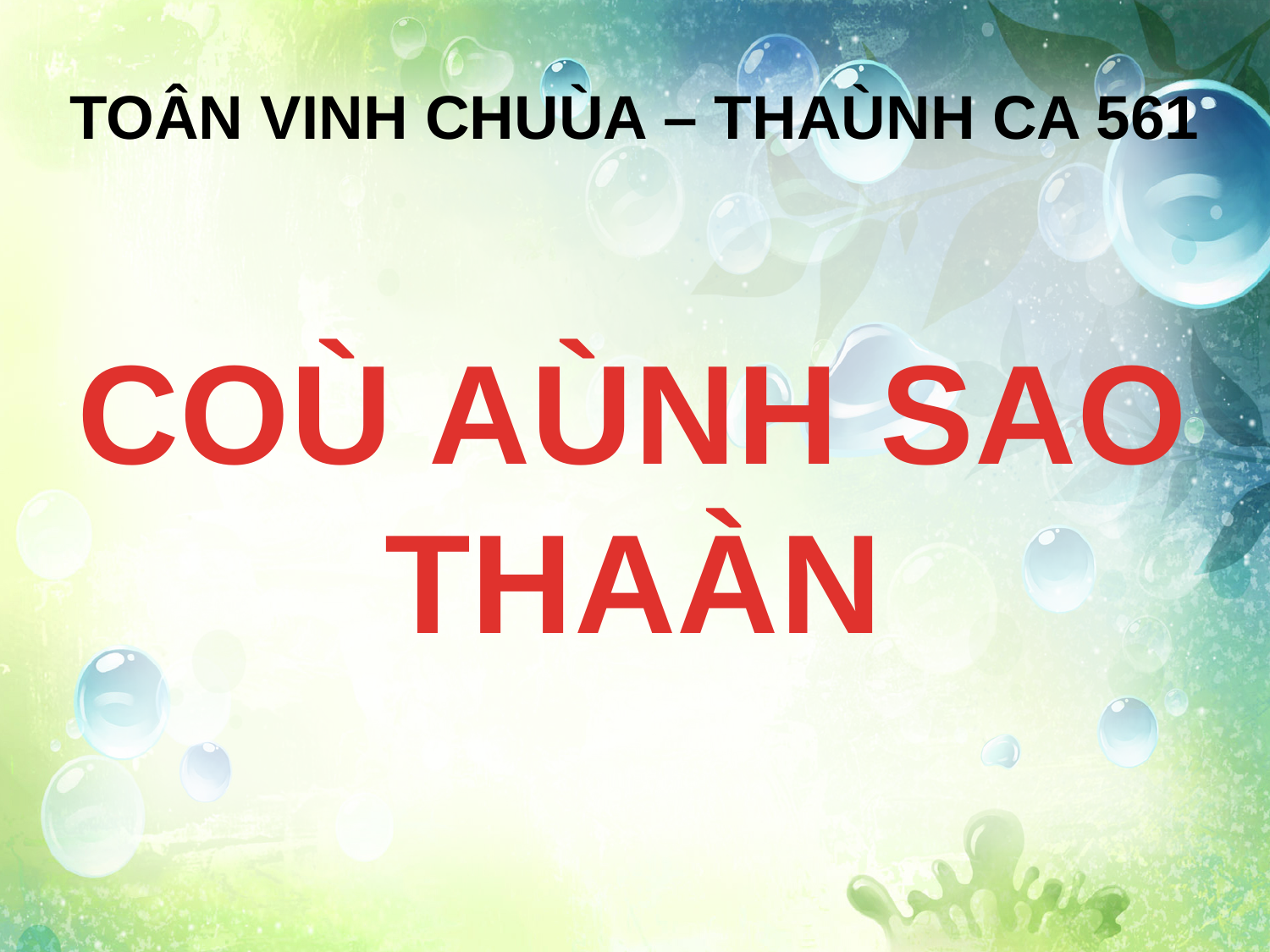

TOÂN VINH CHUÙA – THAÙNH CA 561
COÙ AÙNH SAO THAÀN